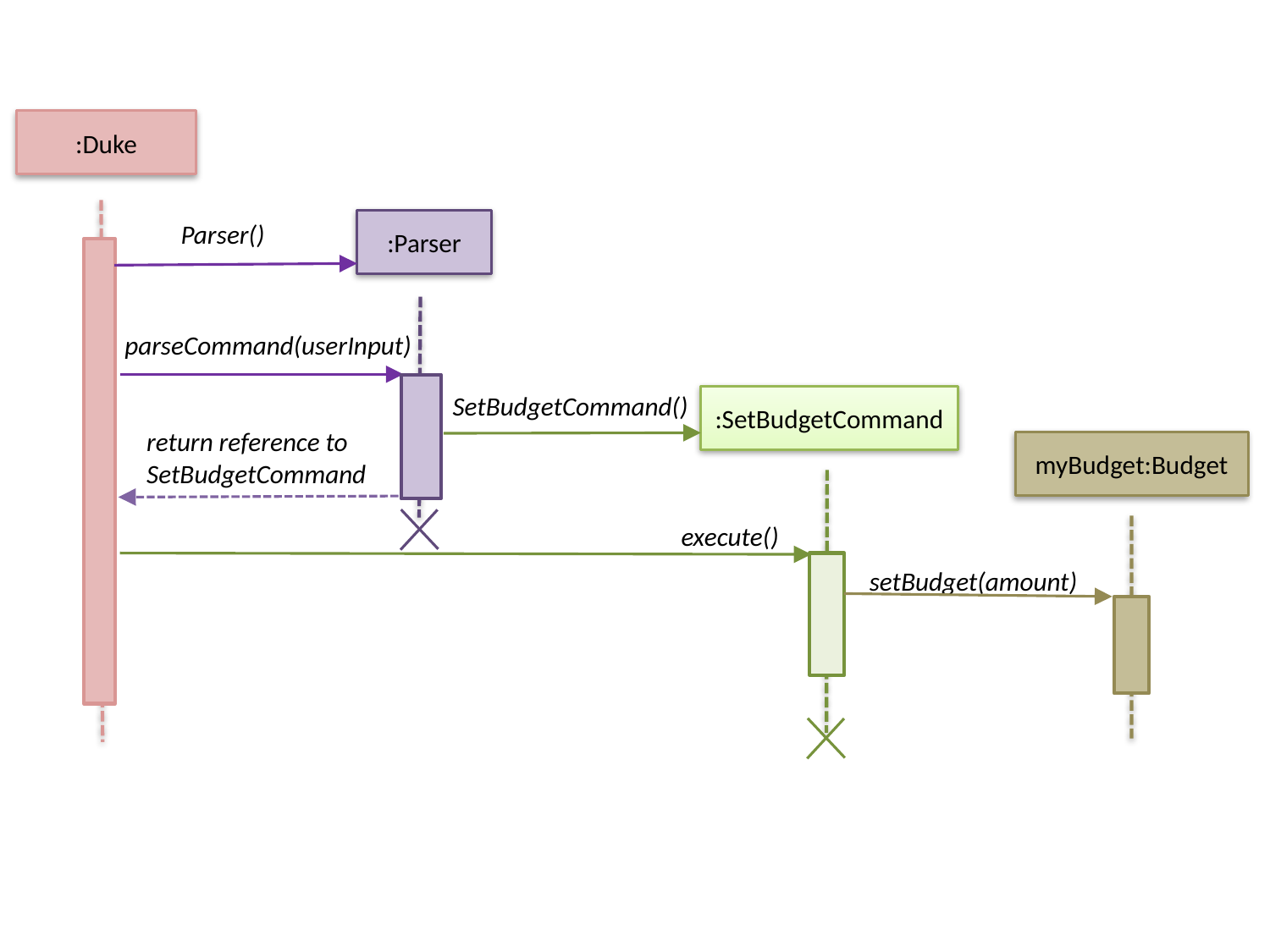

:Duke

:Parser
Parser()

parseCommand(userInput)

SetBudgetCommand()
:SetBudgetCommand
return reference to SetBudgetCommand
myBudget:Budget

execute()

setBudget(amount)